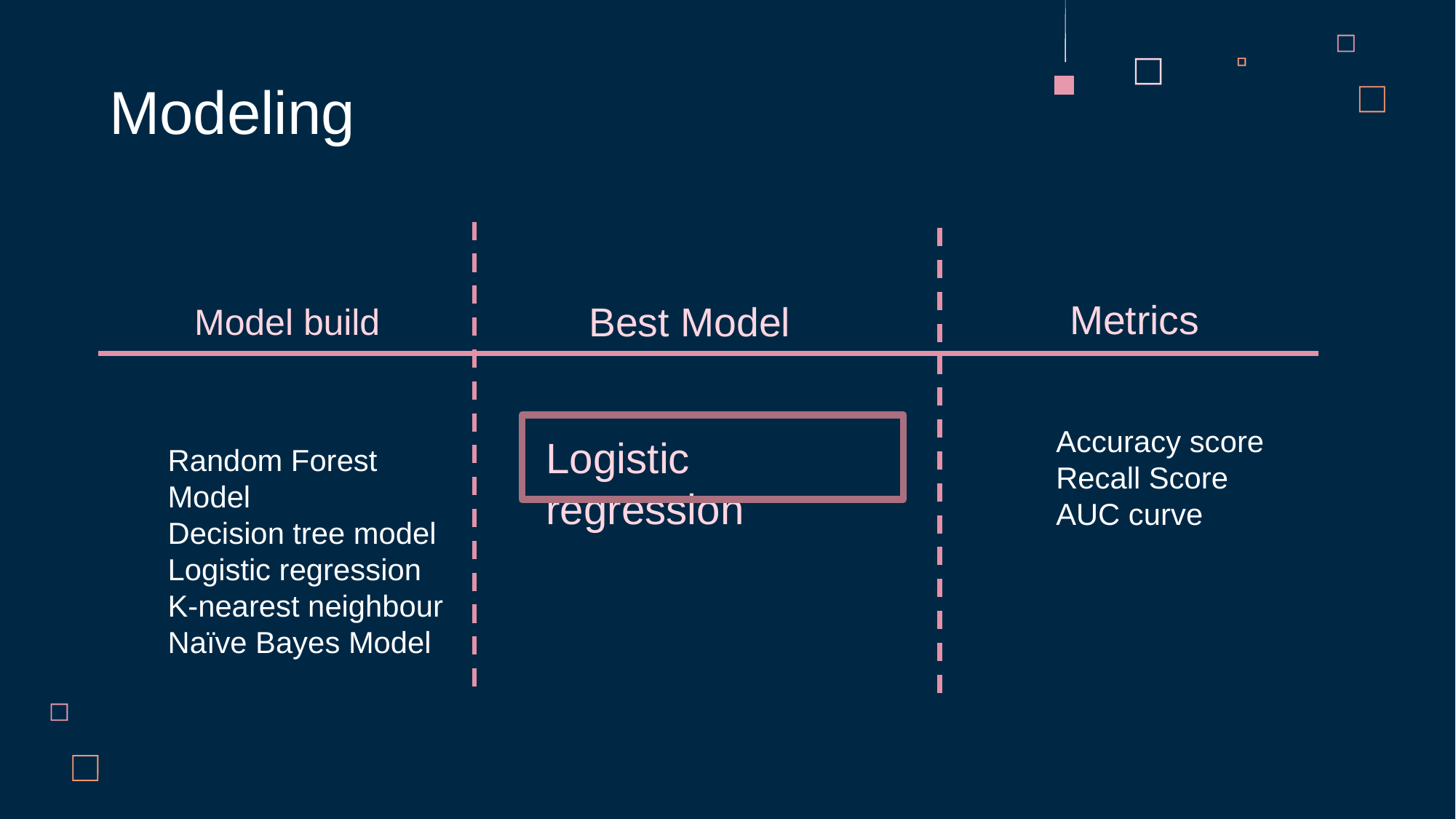

Modeling
Model build
Metrics
Best Model

Random Forest Model
Decision tree model
Logistic regression
K-nearest neighbour
Naïve Bayes Model

Accuracy score
Recall Score
AUC curve

Logistic regression